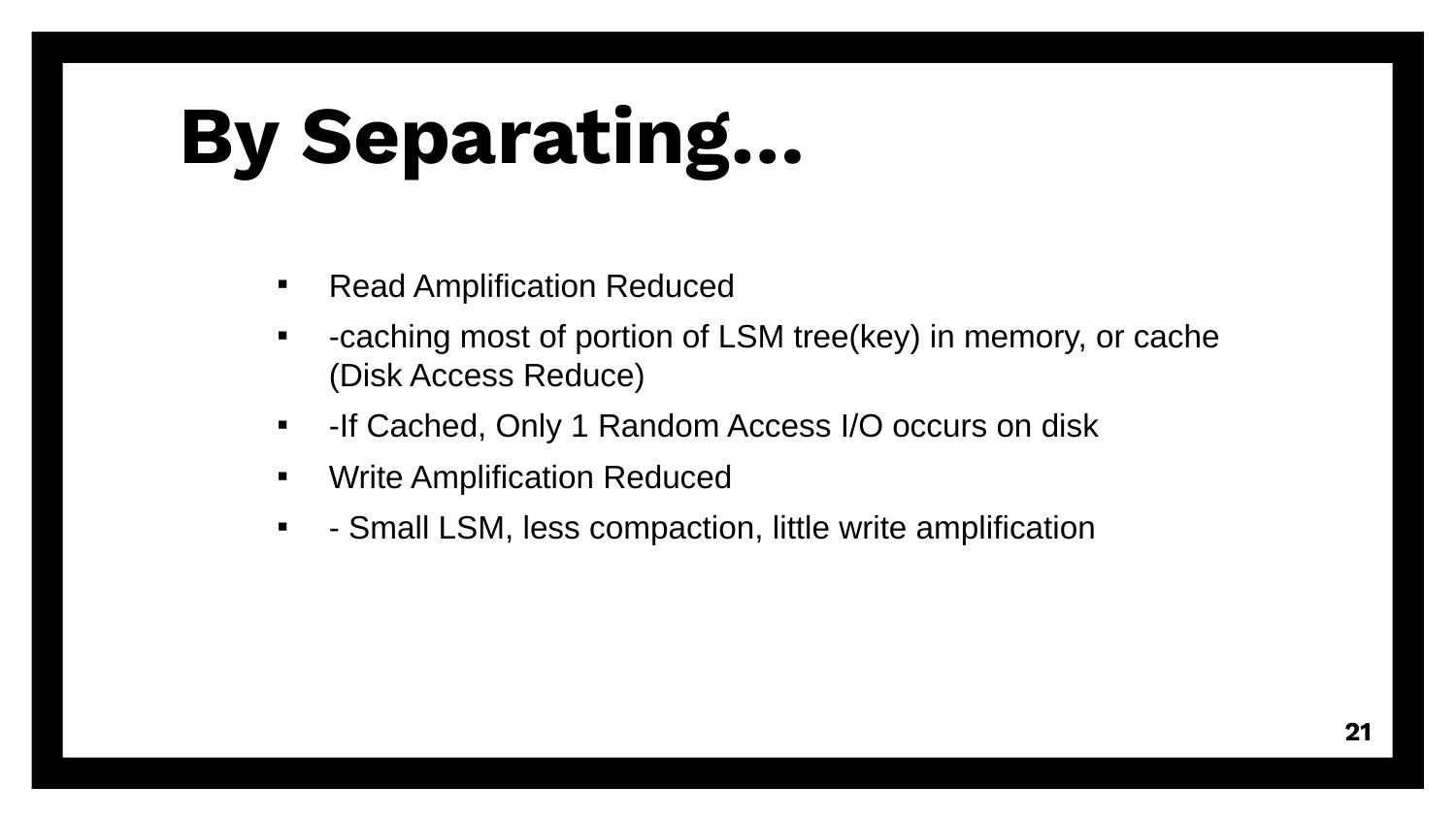

By Separating…
Read Amplification Reduced
-caching most of portion of LSM tree(key) in memory, or cache (Disk Access Reduce)
-If Cached, Only 1 Random Access I/O occurs on disk
Write Amplification Reduced
- Small LSM, less compaction, little write amplification

21